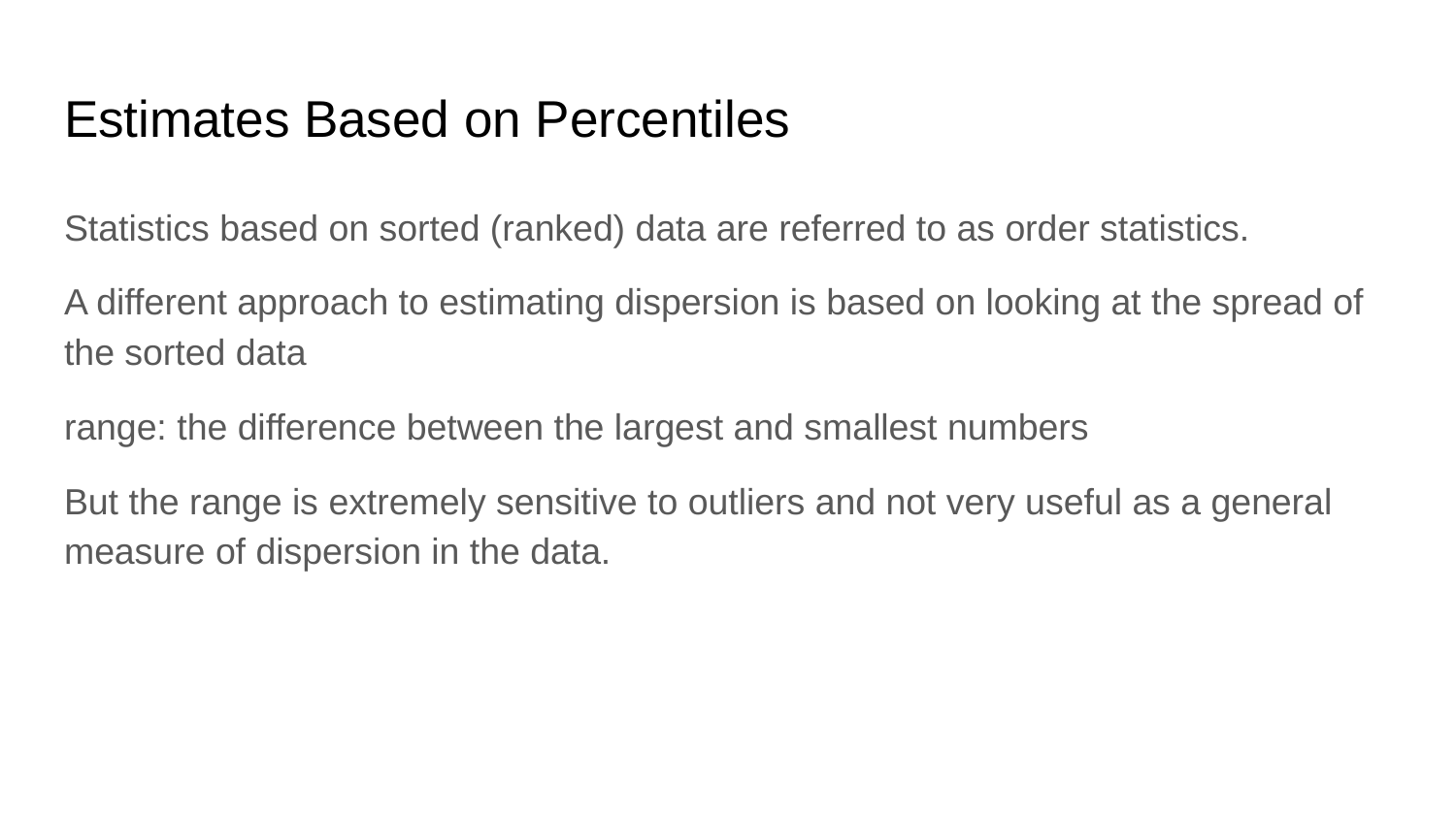

# Estimates Based on Percentiles
Statistics based on sorted (ranked) data are referred to as order statistics.
A different approach to estimating dispersion is based on looking at the spread of the sorted data
range: the difference between the largest and smallest numbers
But the range is extremely sensitive to outliers and not very useful as a general measure of dispersion in the data.